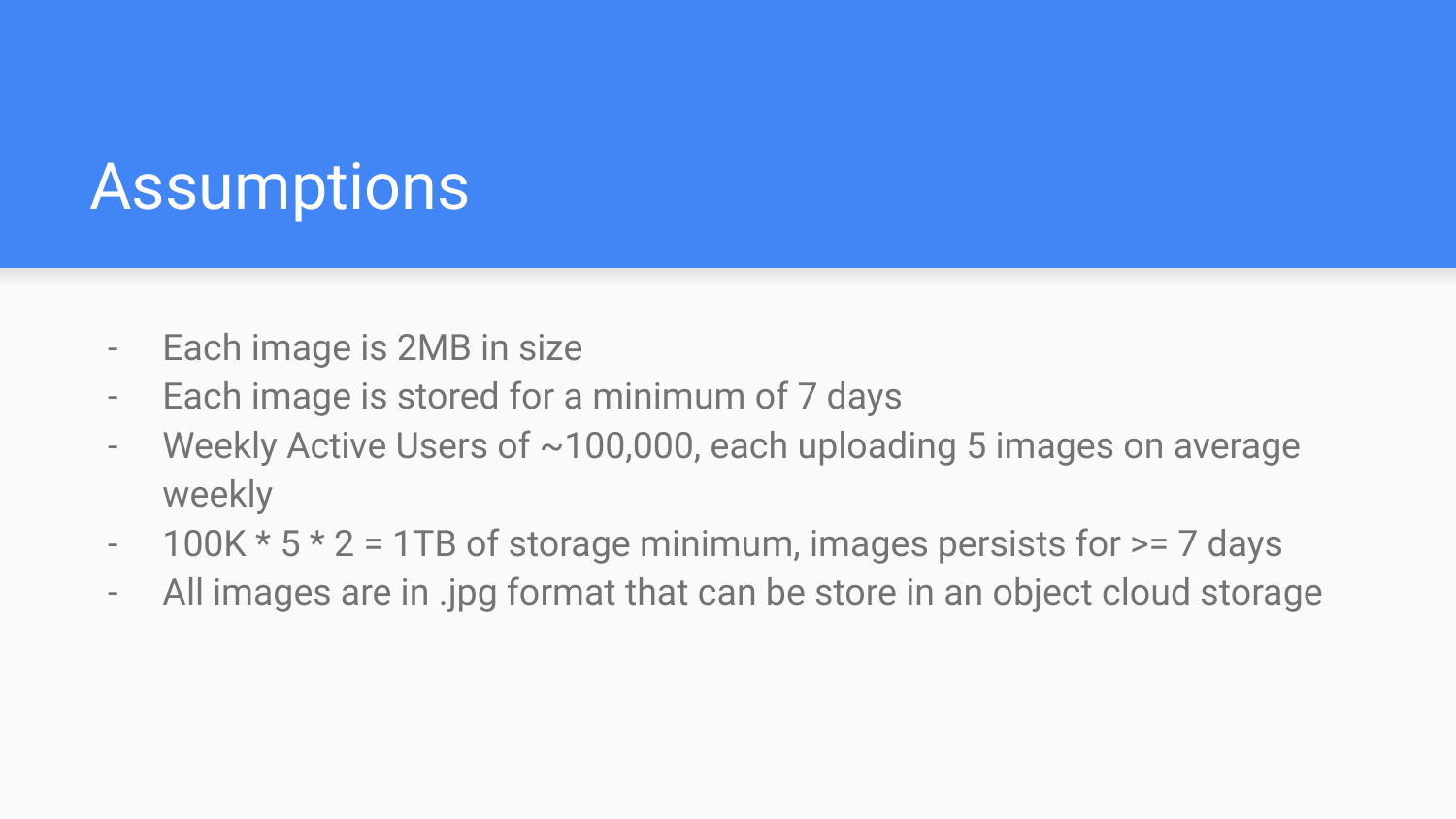

# Assumptions
Each image is 2MB in size
Each image is stored for a minimum of 7 days
Weekly Active Users of ~100,000, each uploading 5 images on average weekly
100K * 5 * 2 = 1TB of storage minimum, images persists for >= 7 days
All images are in .jpg format that can be store in an object cloud storage